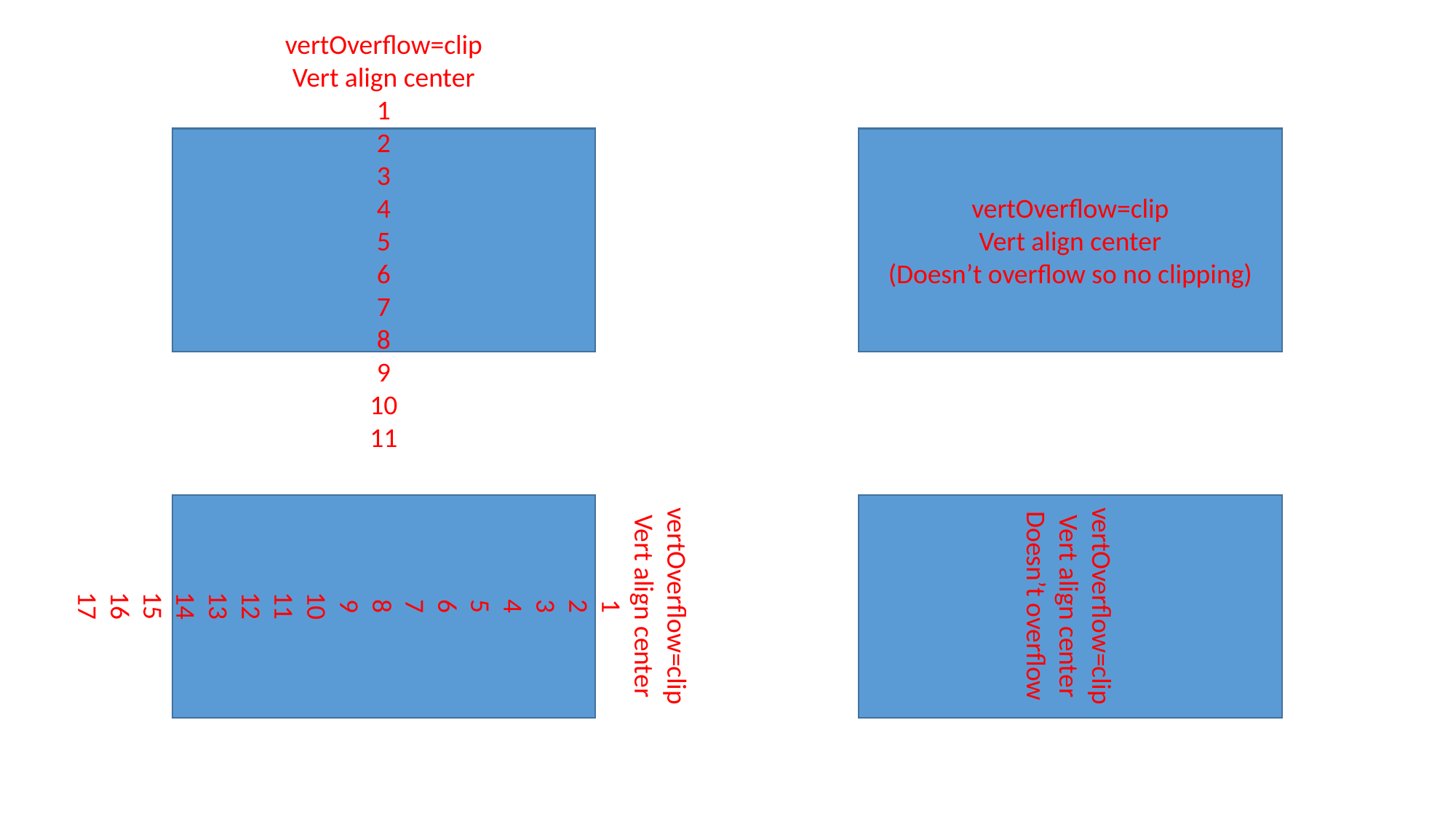

vertOverflow=clip
Vert align center
1
2
3
4
5
6
7
8
9
10
11
vertOverflow=clip
Vert align center
(Doesn’t overflow so no clipping)
vertOverflow=clip
Vert align center
1
2
3
4
5
6
7
8
9
10
11
12
13
14
15
16
17
vertOverflow=clip
Vert align center
Doesn’t overflow